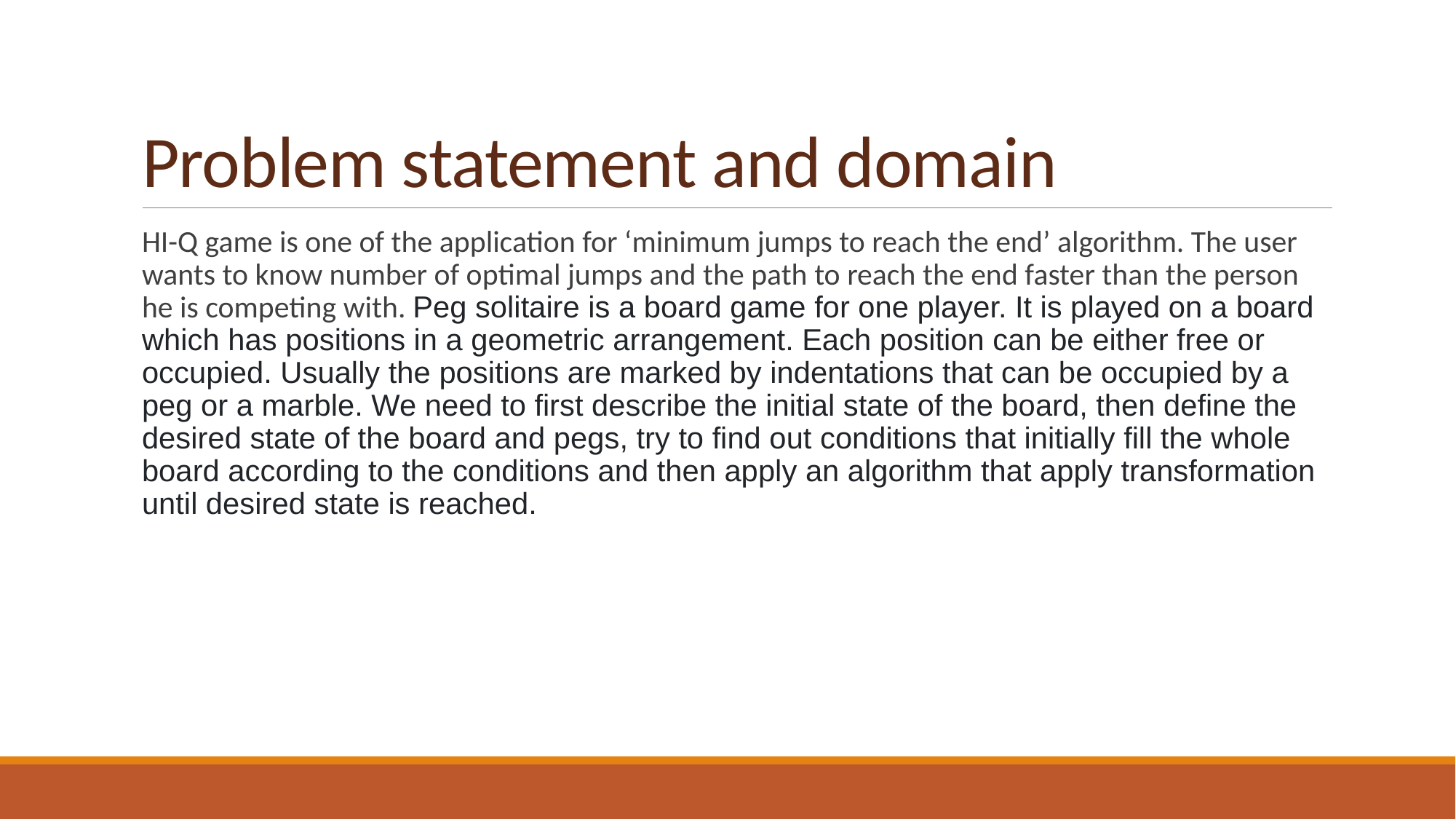

# Problem statement and domain
HI-Q game is one of the application for ‘minimum jumps to reach the end’ algorithm. The user wants to know number of optimal jumps and the path to reach the end faster than the person he is competing with. Peg solitaire is a board game for one player. It is played on a board which has positions in a geometric arrangement. Each position can be either free or occupied. Usually the positions are marked by indentations that can be occupied by a peg or a marble. We need to first describe the initial state of the board, then define the desired state of the board and pegs, try to find out conditions that initially fill the whole board according to the conditions and then apply an algorithm that apply transformation until desired state is reached.